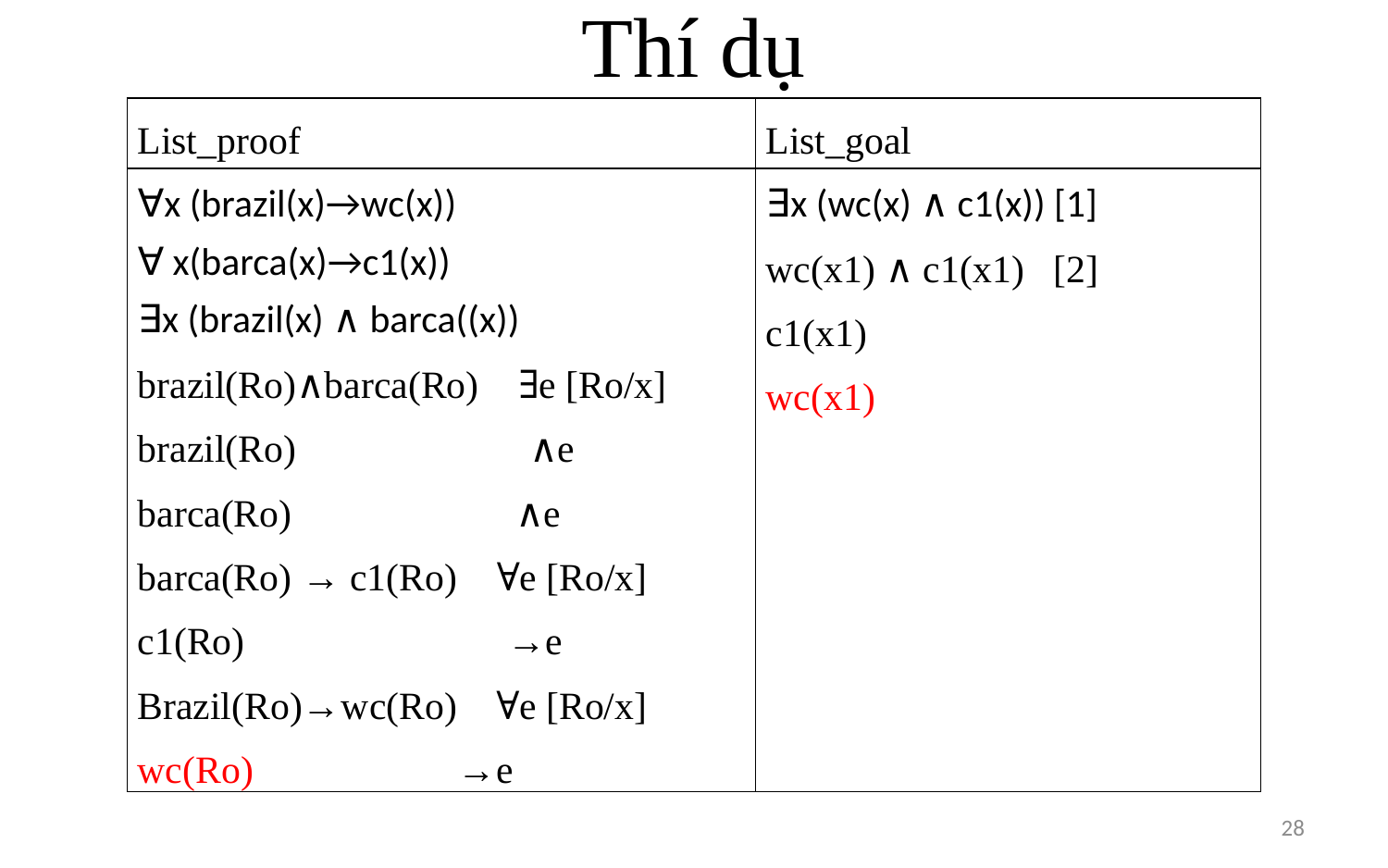

# Thí dụ
| List\_proof | List\_goal |
| --- | --- |
| ∀x (brazil(x)→wc(x)) ∀ x(barca(x)→c1(x)) ∃x (brazil(x) ∧ barca((x)) brazil(Ro)∧barca(Ro) ∃e [Ro/x] brazil(Ro) ∧e barca(Ro) ∧e barca(Ro) → c1(Ro) ∀e [Ro/x] c1(Ro) →e Brazil(Ro)→wc(Ro) ∀e [Ro/x] wc(Ro) →e | ∃x (wc(x) ∧ c1(x)) [1] wc(x1) ∧ c1(x1) [2] c1(x1) wc(x1) |

28